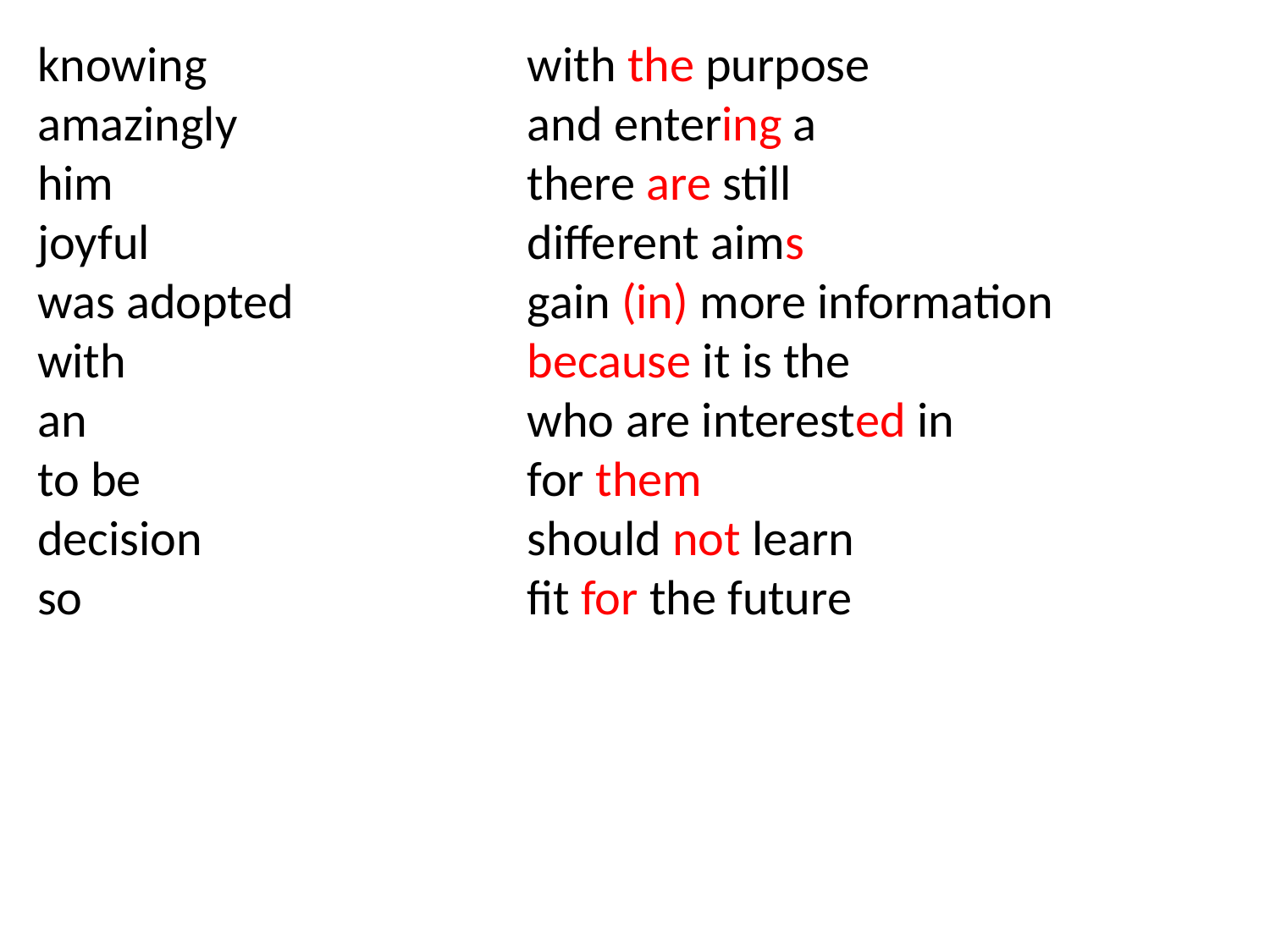

knowing
amazingly
him
joyful
was adopted
with
an
to be
decision
so
with the purpose
and entering a
there are still
different aims
gain (in) more information
because it is the
who are interested in
for them
should not learn
fit for the future